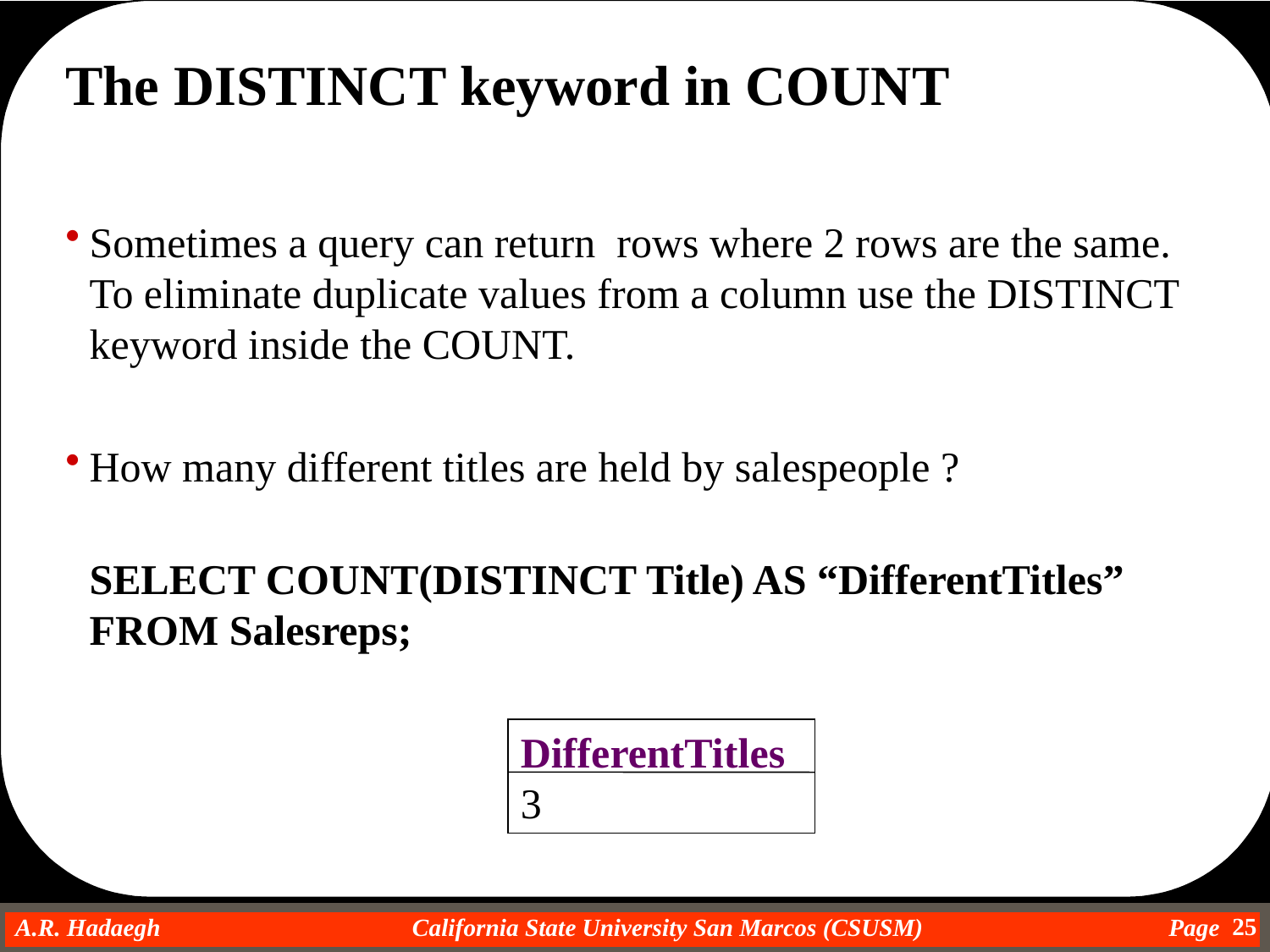

The DISTINCT keyword in COUNT

Sometimes a query can return  rows where 2 rows are the same.  To eliminate duplicate values from a column use the DISTINCT keyword inside the COUNT.

How many different titles are held by salespeople ?

SELECT COUNT(DISTINCT Title) AS “DifferentTitles”
FROM Salesreps;
DifferentTitles
3

25